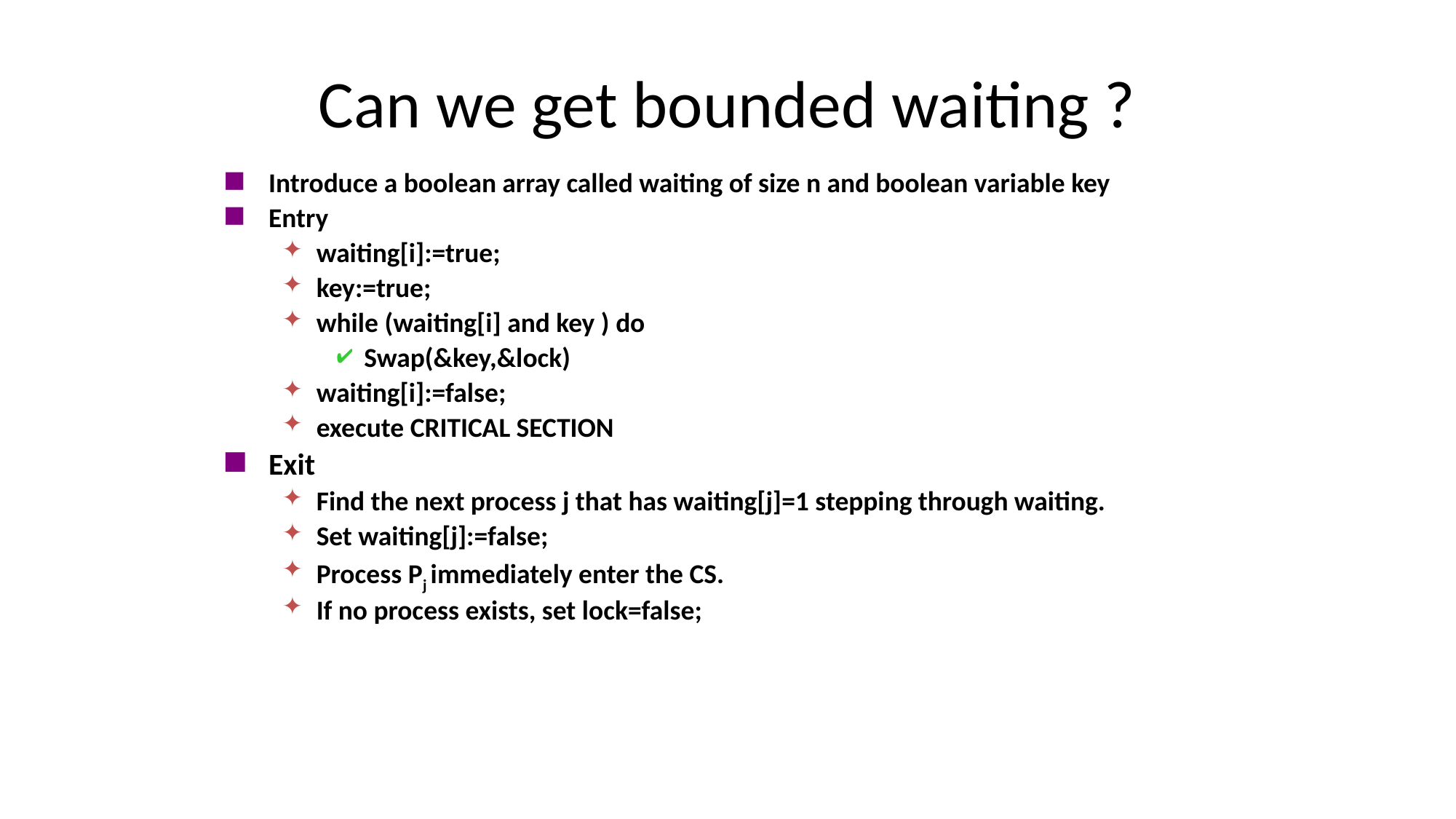

# Can we get bounded waiting ?
Introduce a boolean array called waiting of size n and boolean variable key
Entry
waiting[i]:=true;
key:=true;
while (waiting[i] and key ) do
Swap(&key,&lock)
waiting[i]:=false;
execute CRITICAL SECTION
Exit
Find the next process j that has waiting[j]=1 stepping through waiting.
Set waiting[j]:=false;
Process Pj immediately enter the CS.
If no process exists, set lock=false;